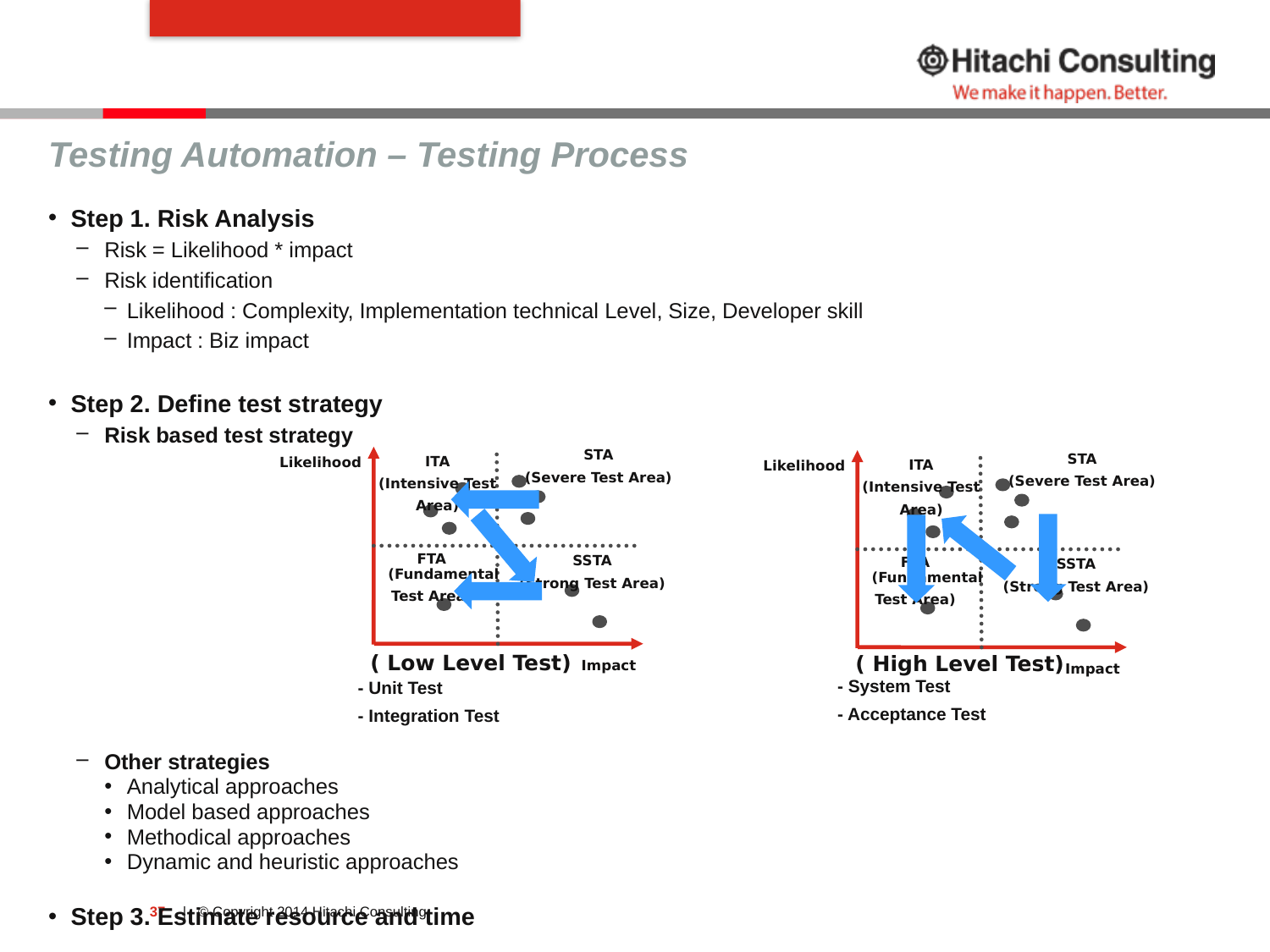

#
Testing Automation – Testing Process
Step 1. Risk Analysis
Risk = Likelihood * impact
Risk identification
Likelihood : Complexity, Implementation technical Level, Size, Developer skill
Impact : Biz impact

Step 2. Define test strategy
Risk based test strategy

Other strategies
Analytical approaches
Model based approaches
Methodical approaches
Dynamic and heuristic approaches

Step 3. Estimate resource and time
STA
(Severe Test Area)

ITA
(Intensive Test
Area)

Likelihood

FTA
(Fundamental
Test Area)

SSTA
(Strong Test Area)

Impact
STA
(Severe Test Area)

ITA
(Intensive Test
Area)

Likelihood

FTA
(Fundamental
Test Area)

SSTA
(Strong Test Area)

Impact

( Low Level Test)
( High Level Test)
- System Test
- Acceptance Test
- Unit Test
- Integration Test